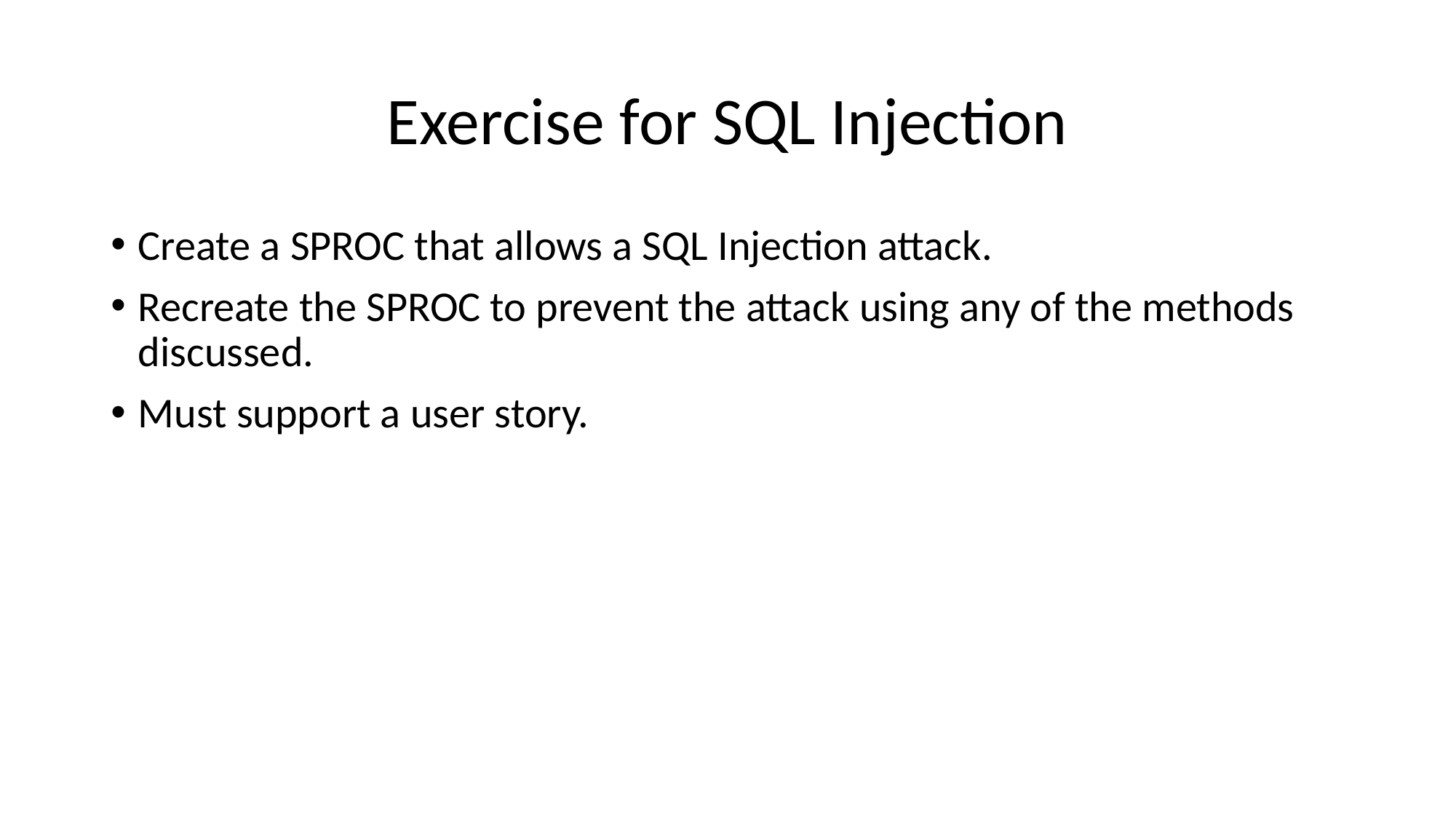

# Exercise for SQL Injection
Create a SPROC that allows a SQL Injection attack.
Recreate the SPROC to prevent the attack using any of the methods discussed.
Must support a user story.